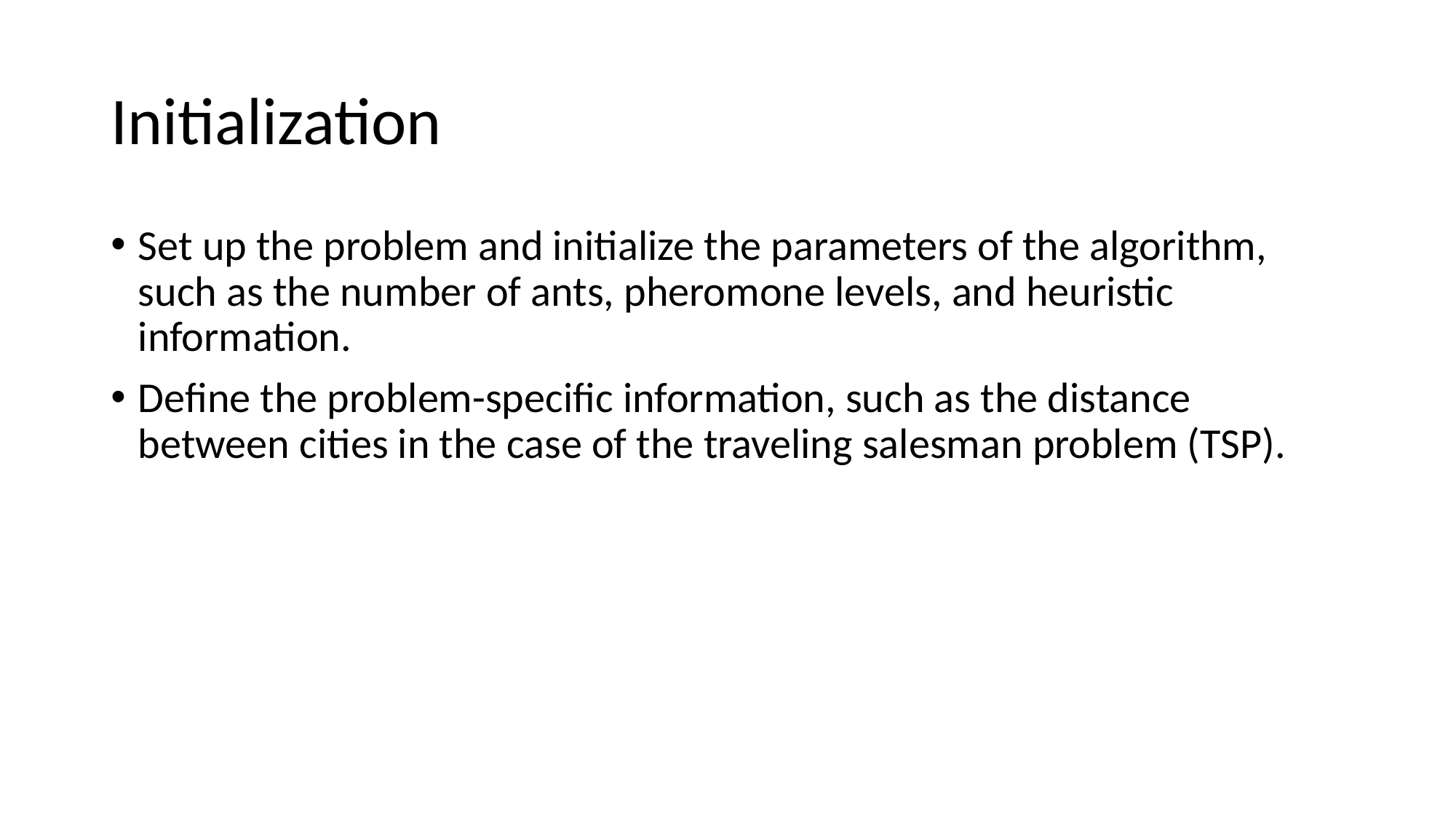

# Initialization
Set up the problem and initialize the parameters of the algorithm, such as the number of ants, pheromone levels, and heuristic information.
Define the problem-specific information, such as the distance between cities in the case of the traveling salesman problem (TSP).